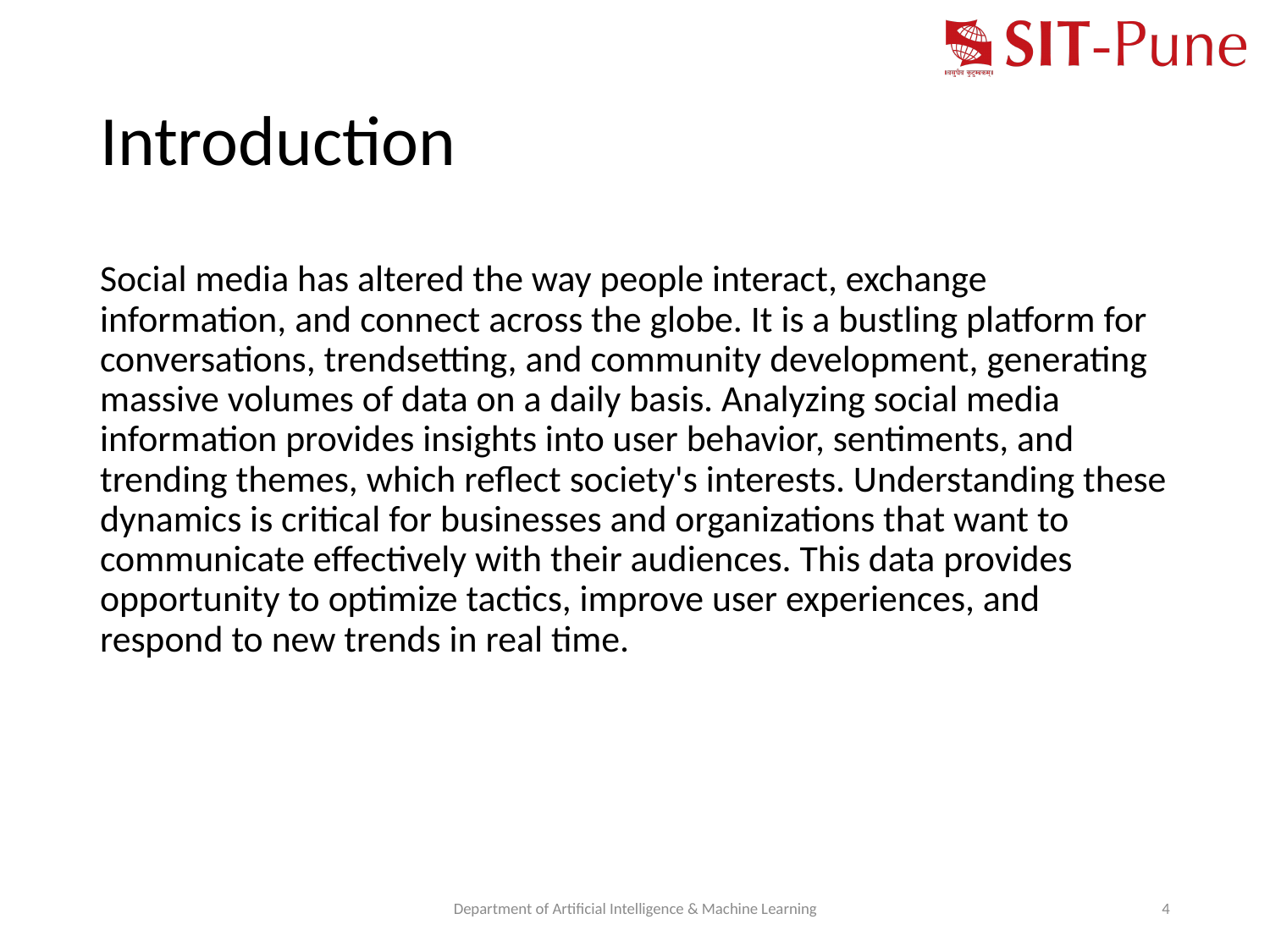

# Introduction
Social media has altered the way people interact, exchange information, and connect across the globe. It is a bustling platform for conversations, trendsetting, and community development, generating massive volumes of data on a daily basis. Analyzing social media information provides insights into user behavior, sentiments, and trending themes, which reflect society's interests. Understanding these dynamics is critical for businesses and organizations that want to communicate effectively with their audiences. This data provides opportunity to optimize tactics, improve user experiences, and respond to new trends in real time.
Department of Artificial Intelligence & Machine Learning
4